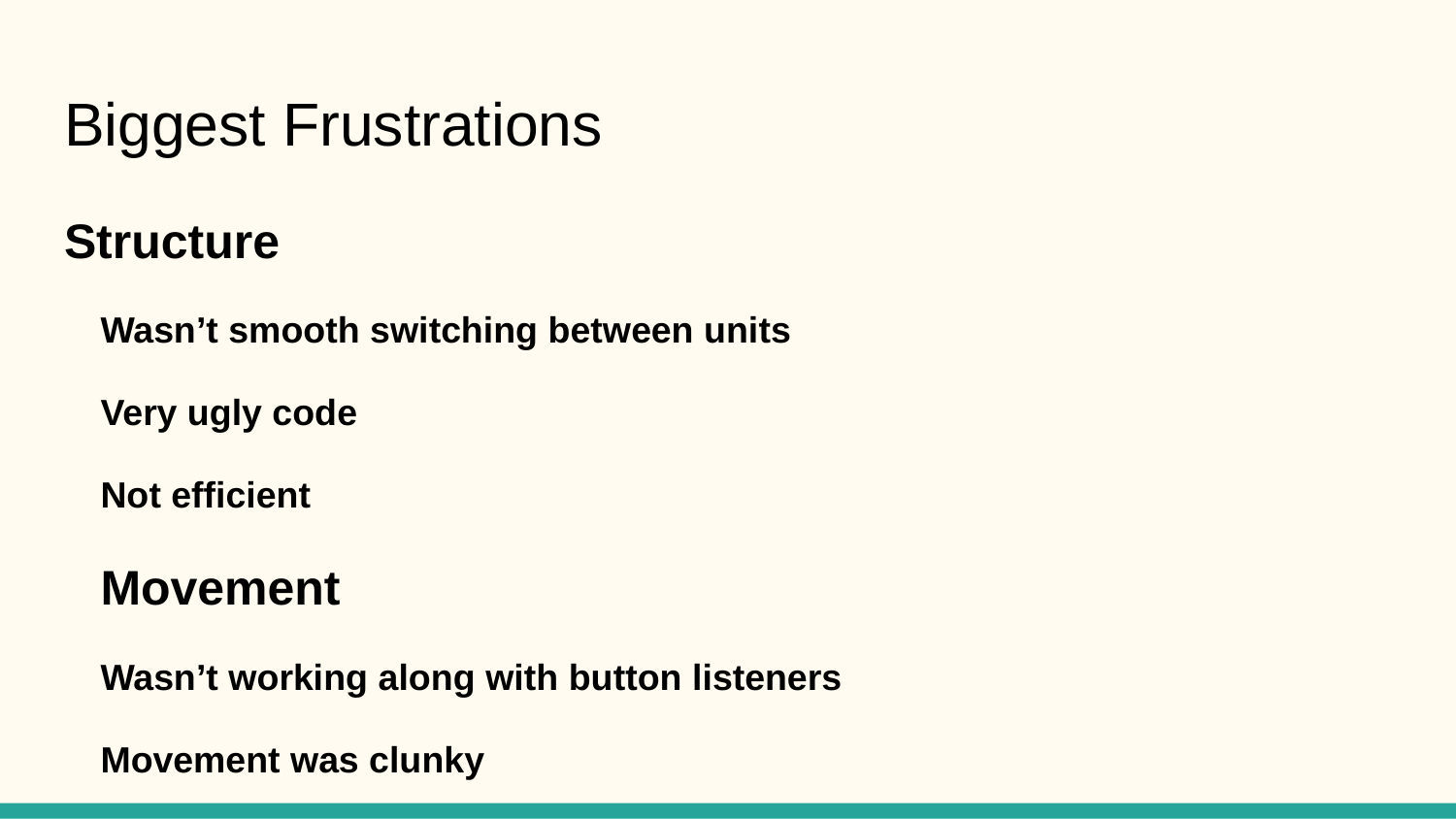

# Biggest Frustrations
Structure
Wasn’t smooth switching between units
Very ugly code
Not efficient
Movement
Wasn’t working along with button listeners
Movement was clunky
Acceleration wasn’t smooth
Slowing down didn’t work